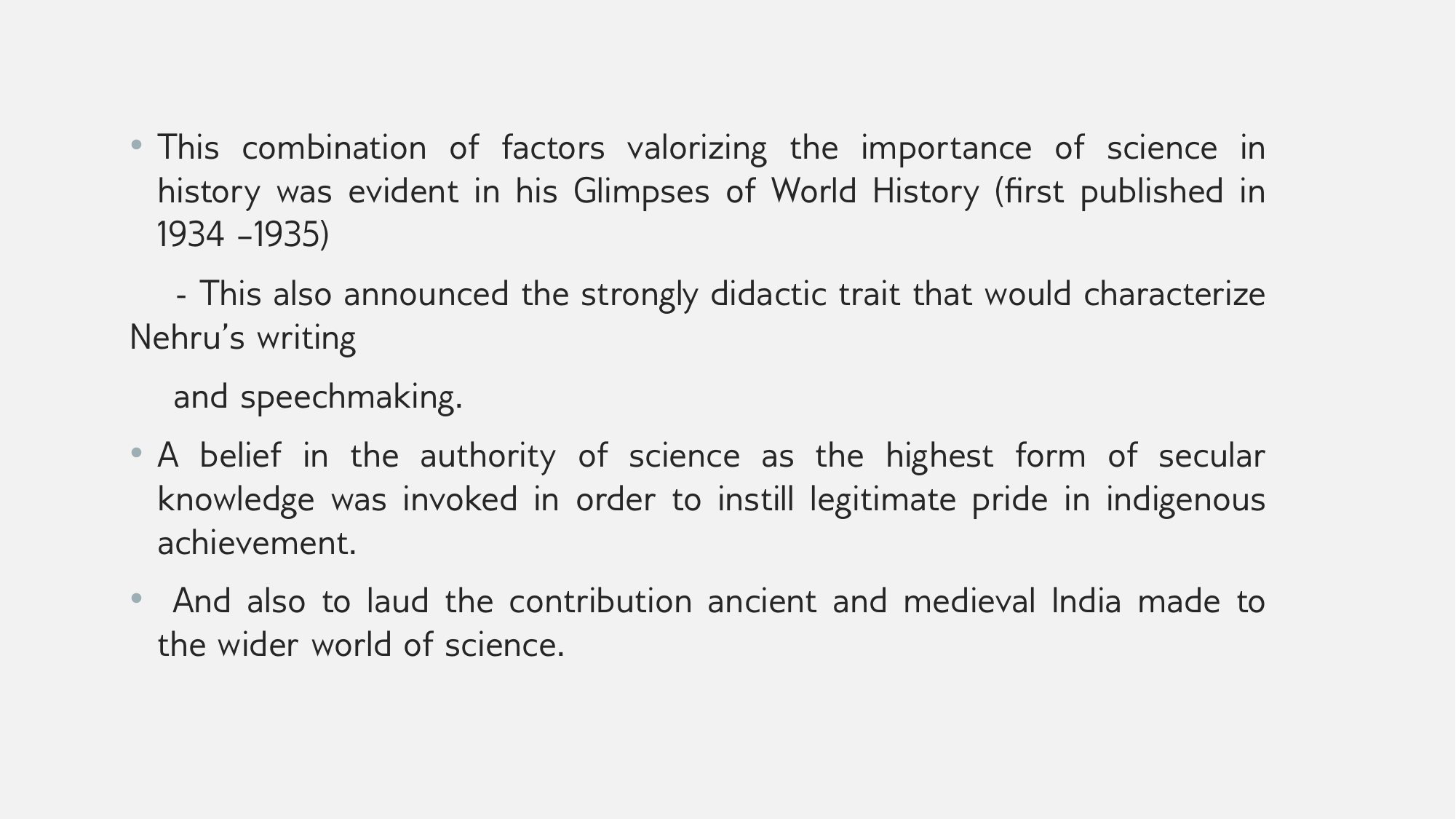

This combination of factors valorizing the importance of science in history was evident in his Glimpses of World History (first published in 1934 –1935)
    - This also announced the strongly didactic trait that would characterize Nehru’s writing
    and speechmaking.
A belief in the authority of science as the highest form of secular knowledge was invoked in order to instill legitimate pride in indigenous achievement.
 And also to laud the contribution ancient and medieval India made to the wider world of science.